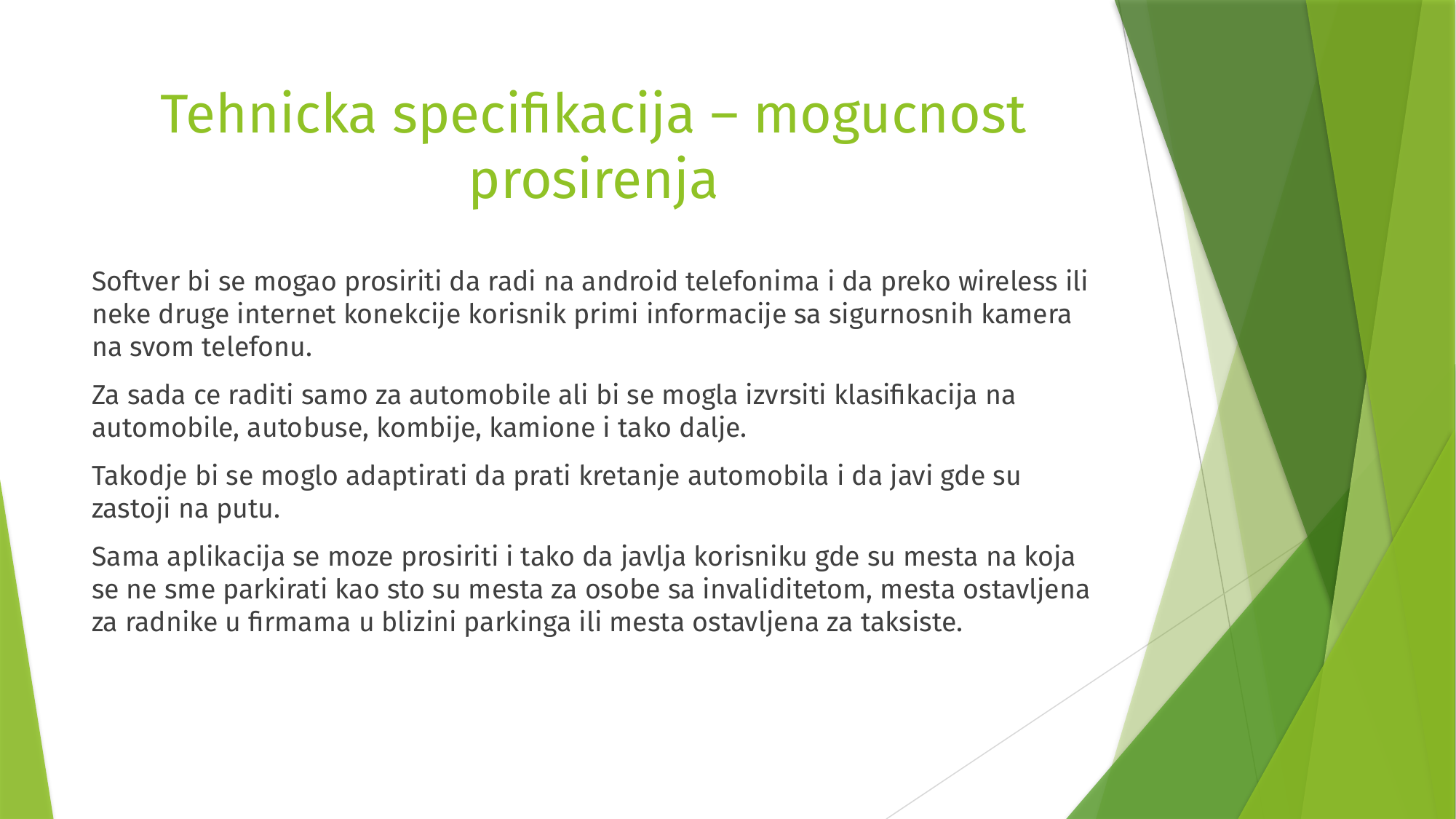

# Tehnicka specifikacija – mogucnost prosirenja
Softver bi se mogao prosiriti da radi na android telefonima i da preko wireless ili neke druge internet konekcije korisnik primi informacije sa sigurnosnih kamera  na svom telefonu.
Za sada ce raditi samo za automobile ali bi se mogla izvrsiti klasifikacija na automobile, autobuse, kombije, kamione i tako dalje.
Takodje bi se moglo adaptirati da prati kretanje automobila i da javi gde su zastoji na putu.
Sama aplikacija se moze prosiriti i tako da javlja korisniku gde su mesta na koja se ne sme parkirati kao sto su mesta za osobe sa invaliditetom, mesta ostavljena za radnike u firmama u blizini parkinga ili mesta ostavljena za taksiste.